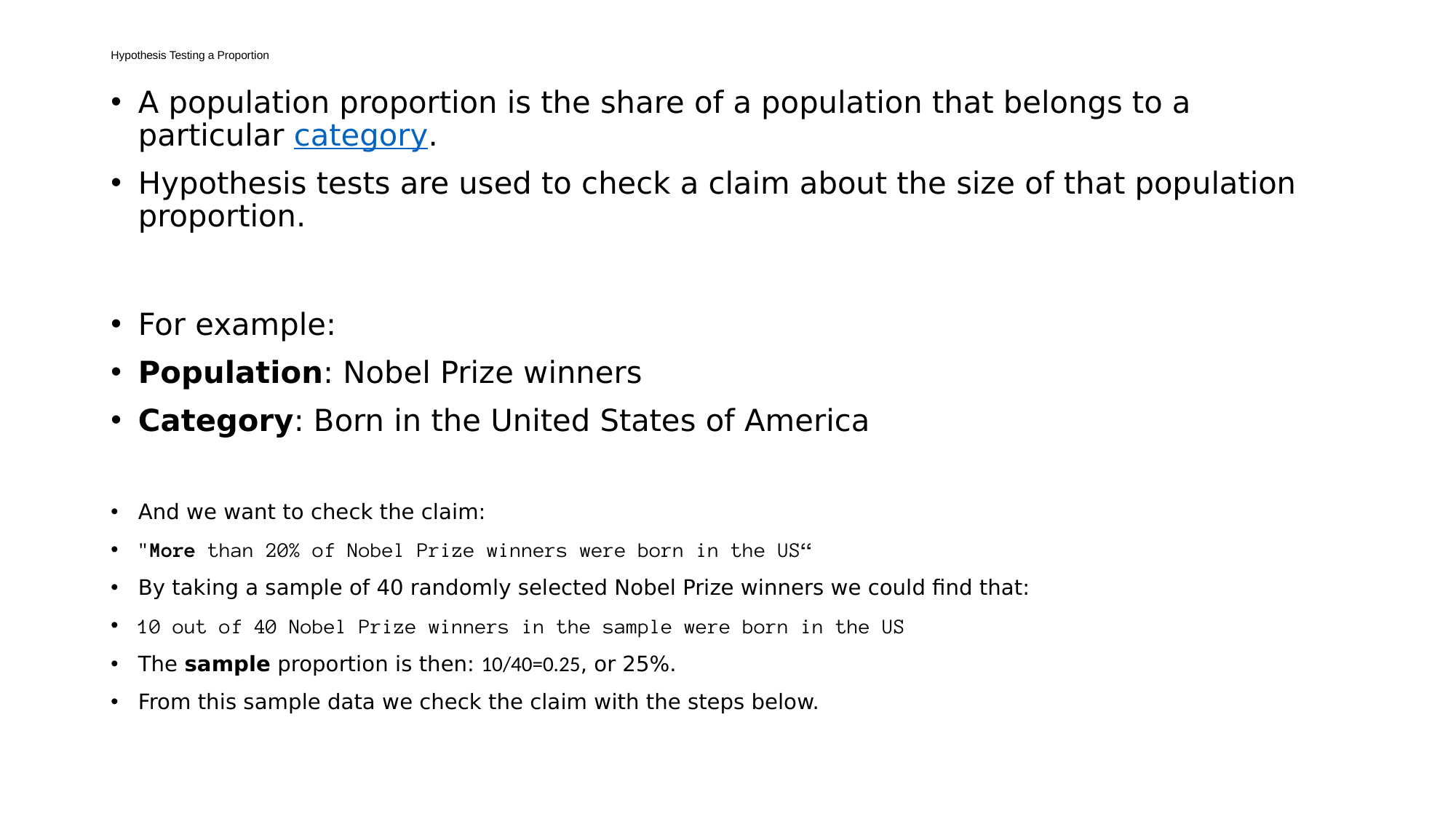

# Hypothesis Testing a Proportion
A population proportion is the share of a population that belongs to a particular category.
Hypothesis tests are used to check a claim about the size of that population proportion.

For example:
Population: Nobel Prize winners
Category: Born in the United States of America

And we want to check the claim:
"More than 20% of Nobel Prize winners were born in the US“
By taking a sample of 40 randomly selected Nobel Prize winners we could find that:
10 out of 40 Nobel Prize winners in the sample were born in the US
The sample proportion is then: 10/40=0.25, or 25%.
From this sample data we check the claim with the steps below.